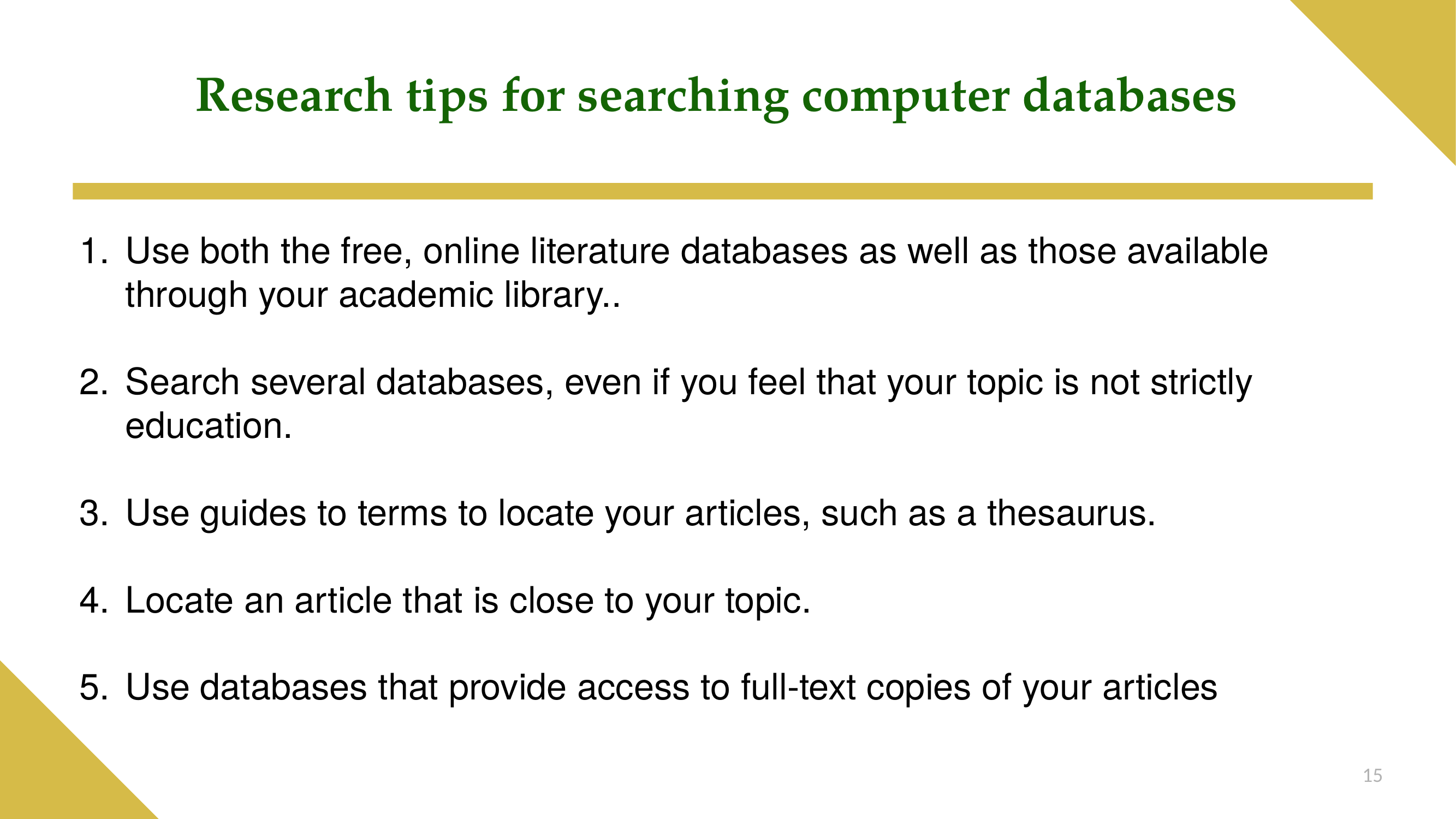

# Research tips for searching computer databases

Use both the free, online literature databases as well as those available through your academic library..

Search several databases, even if you feel that your topic is not strictly education.

Use guides to terms to locate your articles, such as a thesaurus.

Locate an article that is close to your topic.

Use databases that provide access to full-text copies of your articles

15